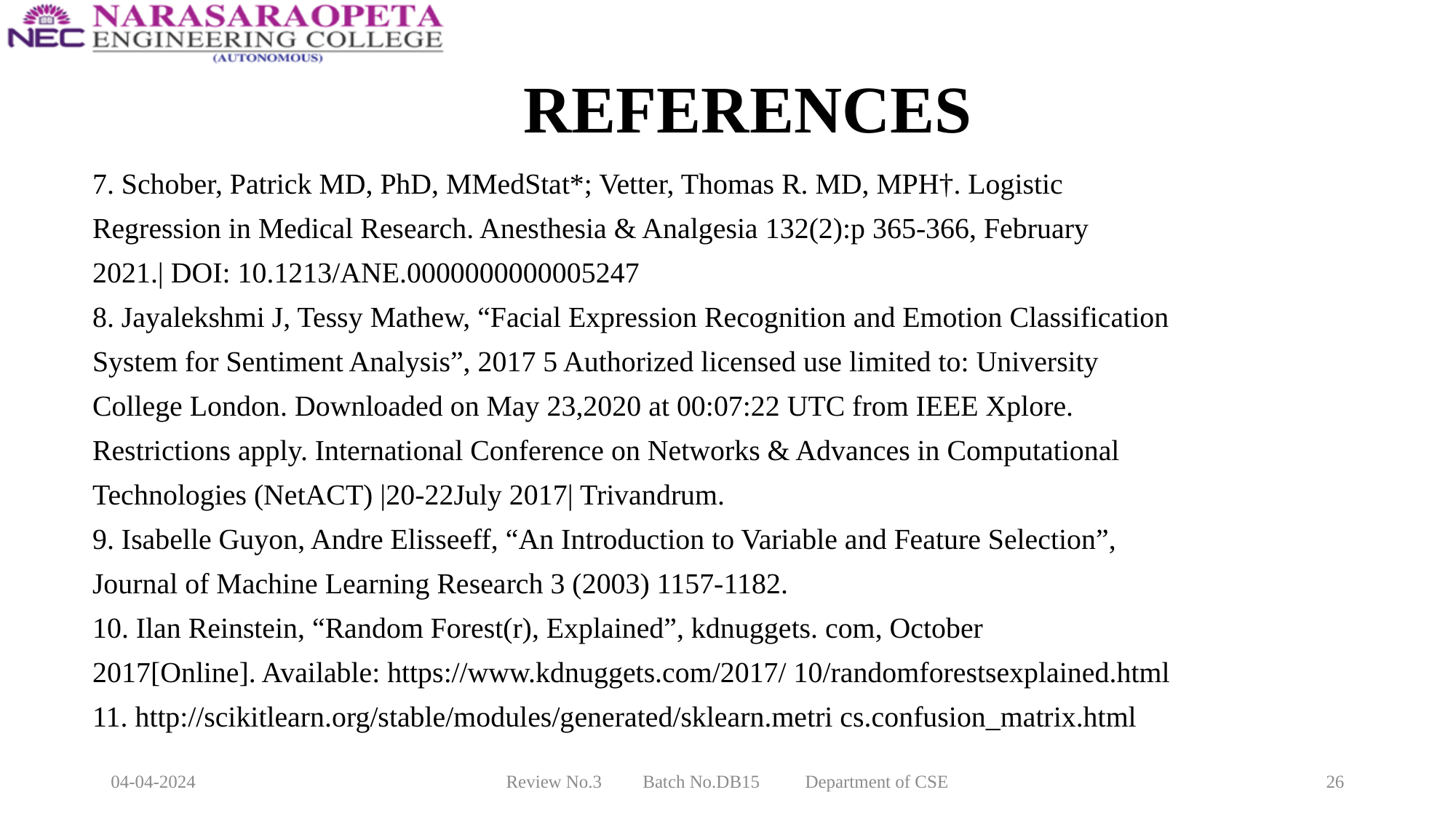

# REFERENCES
7. Schober, Patrick MD, PhD, MMedStat*; Vetter, Thomas R. MD, MPH†. Logistic
Regression in Medical Research. Anesthesia & Analgesia 132(2):p 365-366, February
2021.| DOI: 10.1213/ANE.0000000000005247
8. Jayalekshmi J, Tessy Mathew, “Facial Expression Recognition and Emotion Classification
System for Sentiment Analysis”, 2017 5 Authorized licensed use limited to: University
College London. Downloaded on May 23,2020 at 00:07:22 UTC from IEEE Xplore.
Restrictions apply. International Conference on Networks & Advances in Computational
Technologies (NetACT) |20-22July 2017| Trivandrum.
9. Isabelle Guyon, Andre Elisseeff, “An Introduction to Variable and Feature Selection”,
Journal of Machine Learning Research 3 (2003) 1157-1182.
10. Ilan Reinstein, “Random Forest(r), Explained”, kdnuggets. com, October
2017[Online]. Available: https://www.kdnuggets.com/2017/ 10/randomforestsexplained.html
11. http://scikitlearn.org/stable/modules/generated/sklearn.metri cs.confusion_matrix.html
04-04-2024
Review No.3         Batch No.DB15          Department of CSE
26